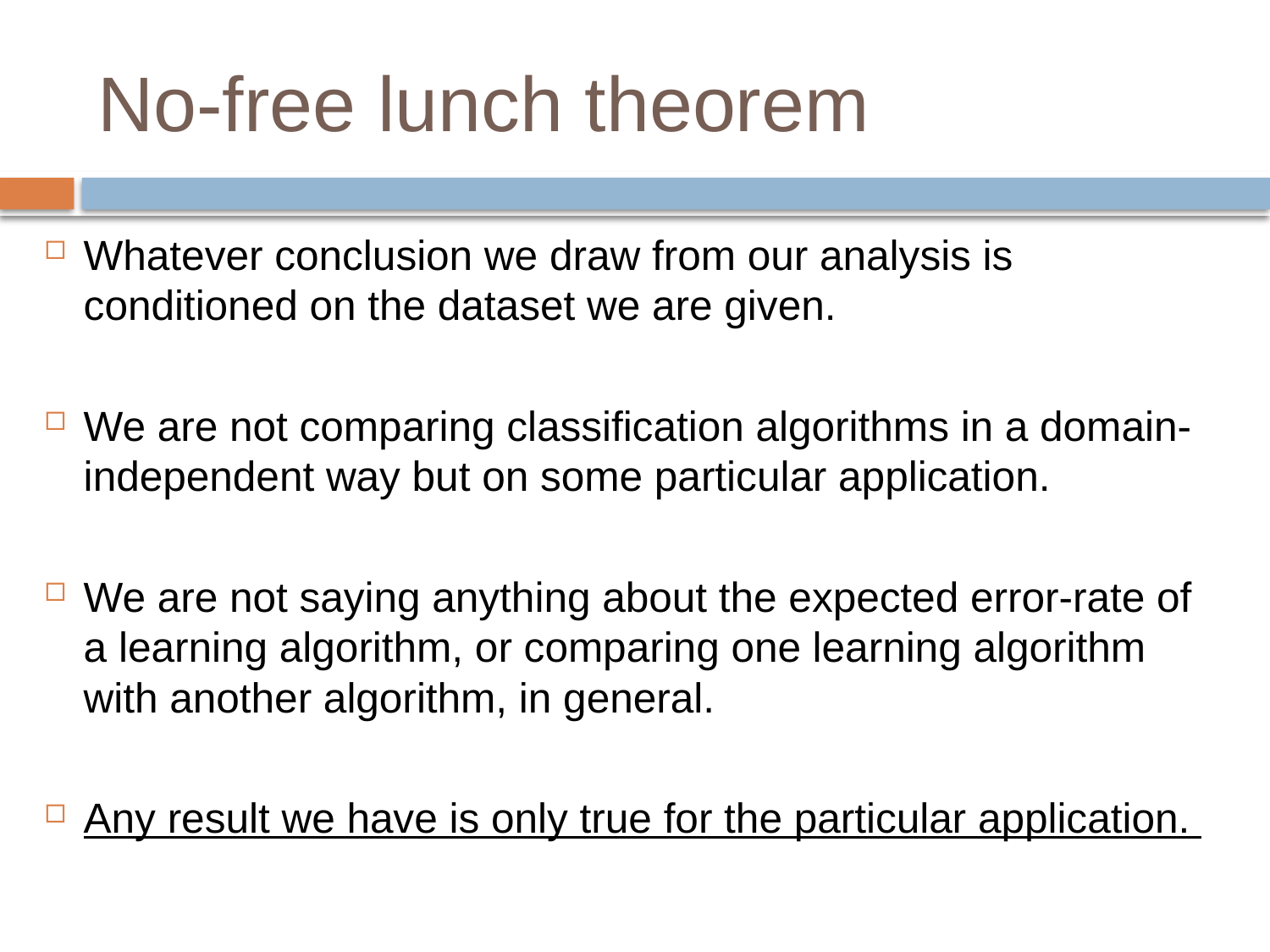

# No-free lunch theorem
Whatever conclusion we draw from our analysis is conditioned on the dataset we are given.

We are not comparing classification algorithms in a domain-independent way but on some particular application.

We are not saying anything about the expected error-rate of a learning algorithm, or comparing one learning algorithm with another algorithm, in general.

Any result we have is only true for the particular application.